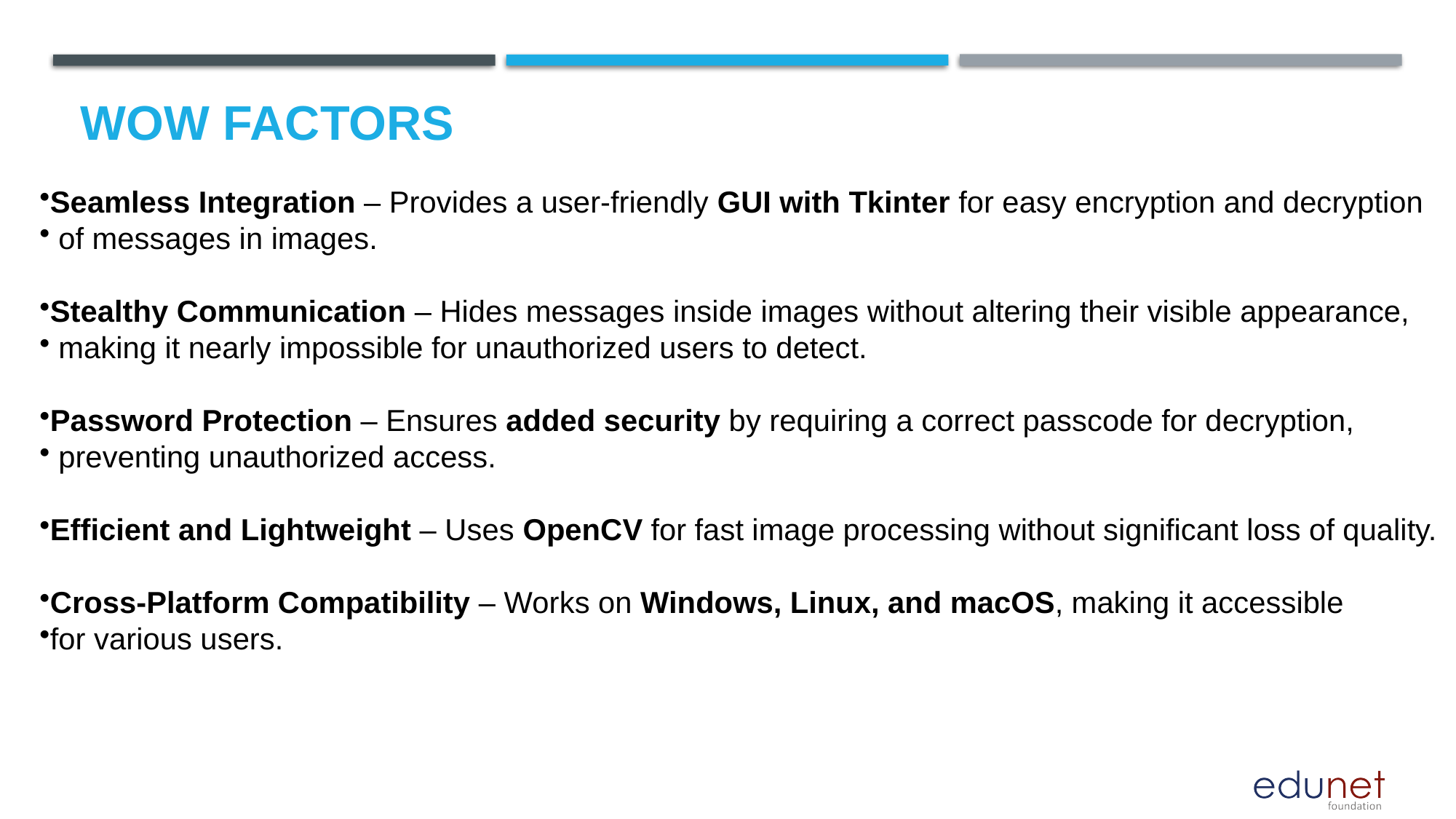

# Wow factors
Seamless Integration – Provides a user-friendly GUI with Tkinter for easy encryption and decryption
 of messages in images.

Stealthy Communication – Hides messages inside images without altering their visible appearance,
 making it nearly impossible for unauthorized users to detect.

Password Protection – Ensures added security by requiring a correct passcode for decryption,
 preventing unauthorized access.

Efficient and Lightweight – Uses OpenCV for fast image processing without significant loss of quality.

Cross-Platform Compatibility – Works on Windows, Linux, and macOS, making it accessible
for various users.